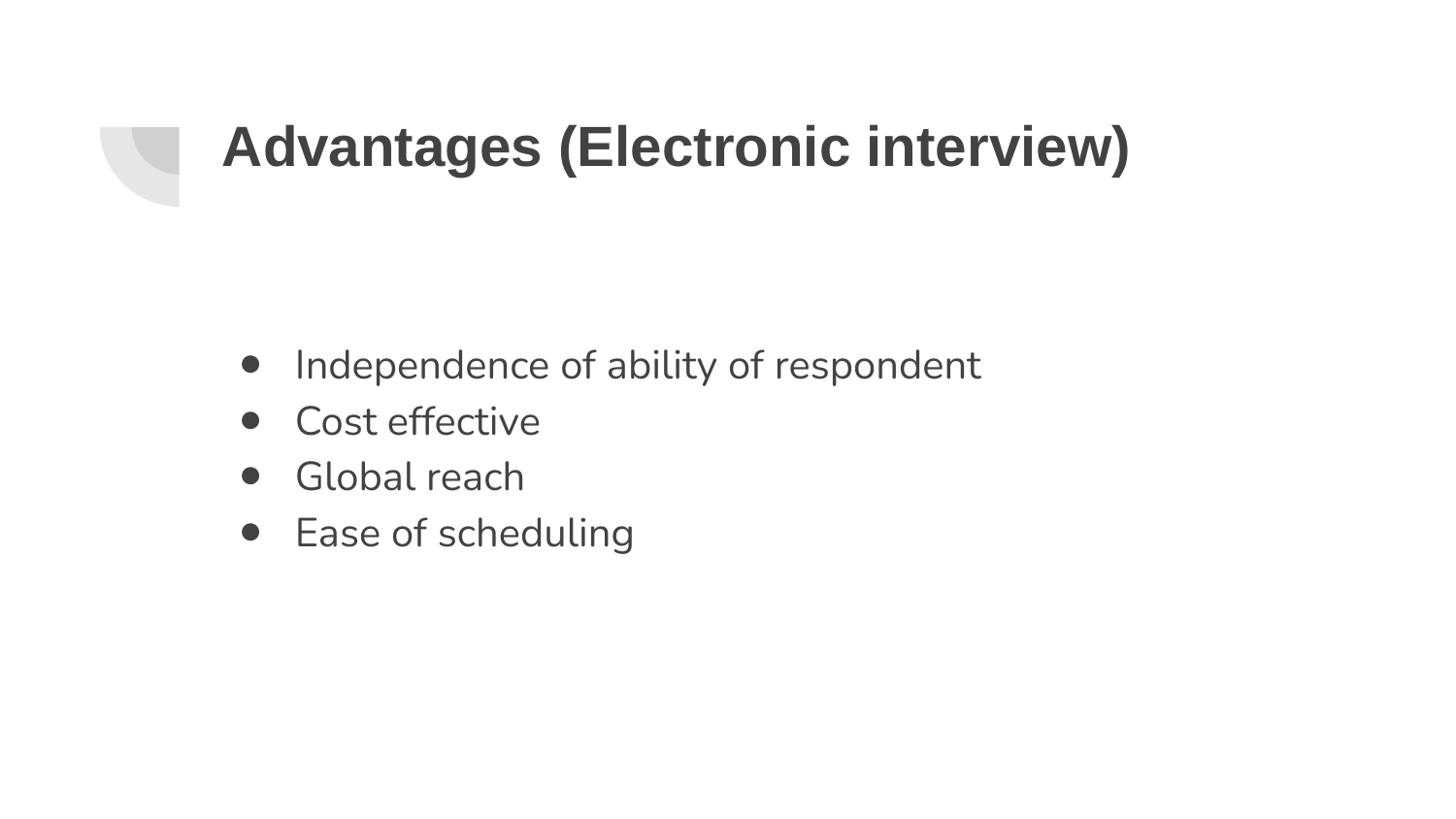

# Advantages (Electronic interview)
Independence of ability of respondent
Cost effective
Global reach
Ease of scheduling